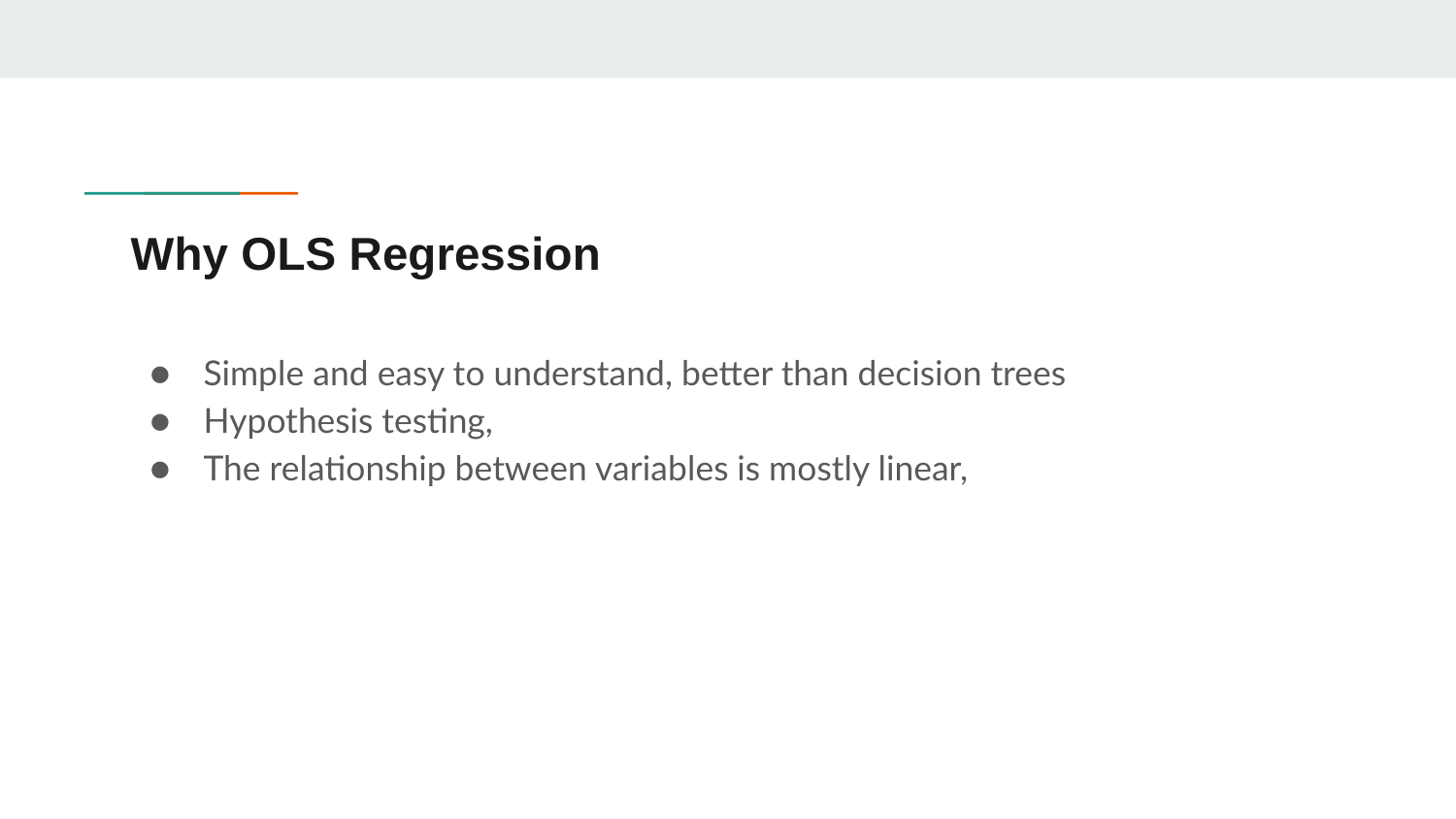

# Why OLS Regression
Simple and easy to understand, better than decision trees
Hypothesis testing,
The relationship between variables is mostly linear,